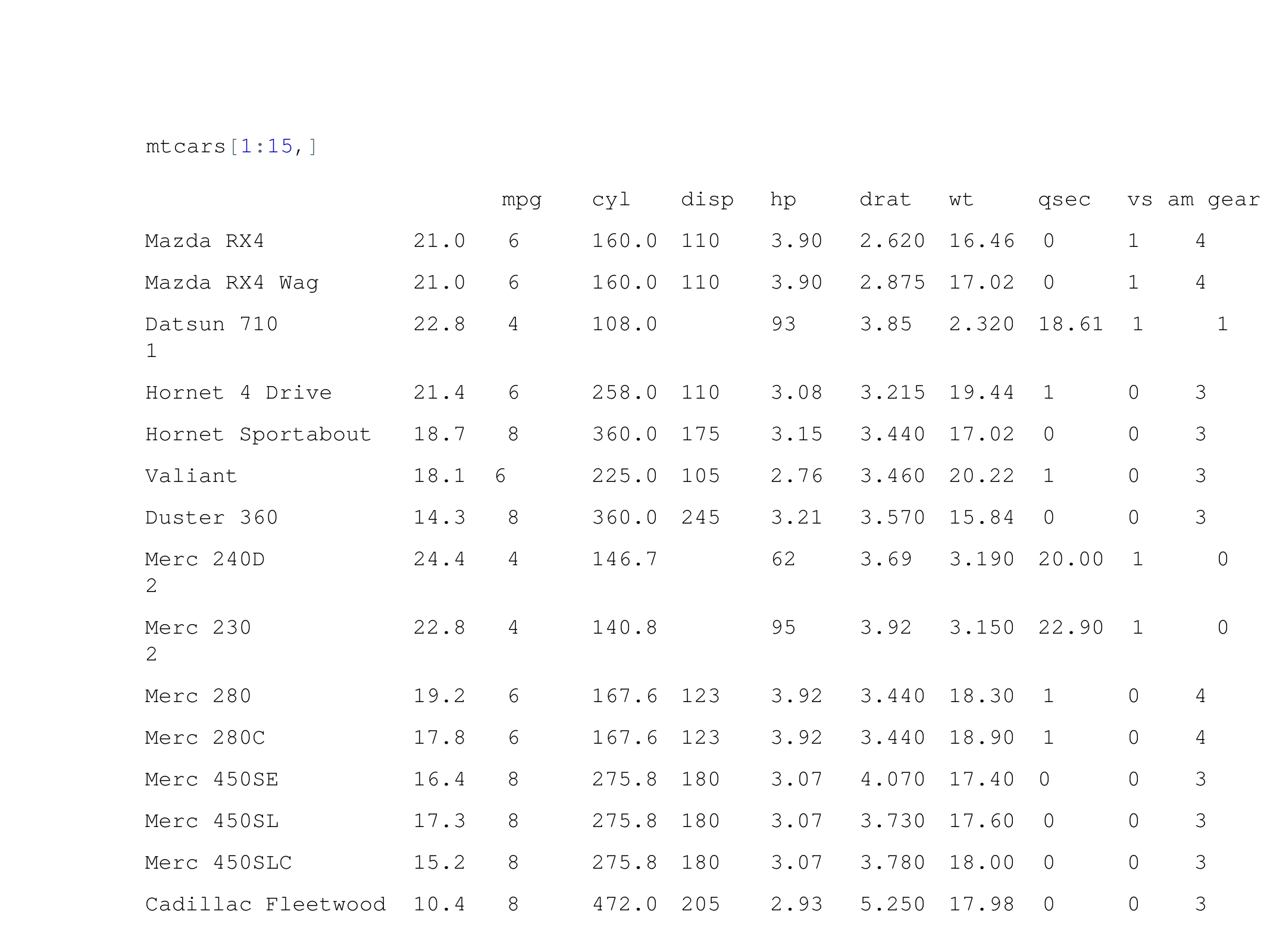

# mtcars[1:15,]
                    	mpg 	cyl	disp  	hp 	drat	wt  	qsec 	vs am gear carb
Mazda RX4          	21.0   6 	160.0 	110 	3.90 	2.620 	16.46  0  	1    4    	4
Mazda RX4 Wag      	21.0   6 	160.0 	110 	3.90 	2.875 	17.02  0  	1    4    	4
Datsun 710        	22.8   4 	108.0  	93 	3.85 	2.320 	18.61  1  	1   	4    	1
Hornet 4 Drive     	21.4   6 	258.0 	110 	3.08 	3.215 	19.44  1  	0    3    	1
Hornet Sportabout  	18.7   8 	360.0 	175 	3.15 	3.440 	17.02  0  	0    3    	2
Valiant            	18.1  6 	225.0 	105 	2.76 	3.460 	20.22  1  	0    3    	1
Duster 360         	14.3   8 	360.0 	245 	3.21 	3.570 	15.84  0  	0    3    	4
Merc 240D          	24.4   4 	146.7  	62 	3.69 	3.190 	20.00  1  	0    4    	2
Merc 230           	22.8   4 	140.8  	95 	3.92 	3.150 	22.90  1  	0    4    	2
Merc 280           	19.2   6 	167.6 	123 	3.92 	3.440 	18.30  1  	0    4    	4
Merc 280C          	17.8   6 	167.6 	123 	3.92 	3.440 	18.90  1  	0    4    	4
Merc 450SE         	16.4   8 	275.8 	180 	3.07 	4.070 	17.40 	0  	0    3    	3
Merc 450SL         	17.3   8 	275.8 	180 	3.07 	3.730 	17.60  0  	0    3    	3
Merc 450SLC        	15.2   8 	275.8 	180 	3.07 	3.780 	18.00  0  	0    3    	3
Cadillac Fleetwood 	10.4   8 	472.0 	205 	2.93 	5.250 	17.98  0  	0    3    	4